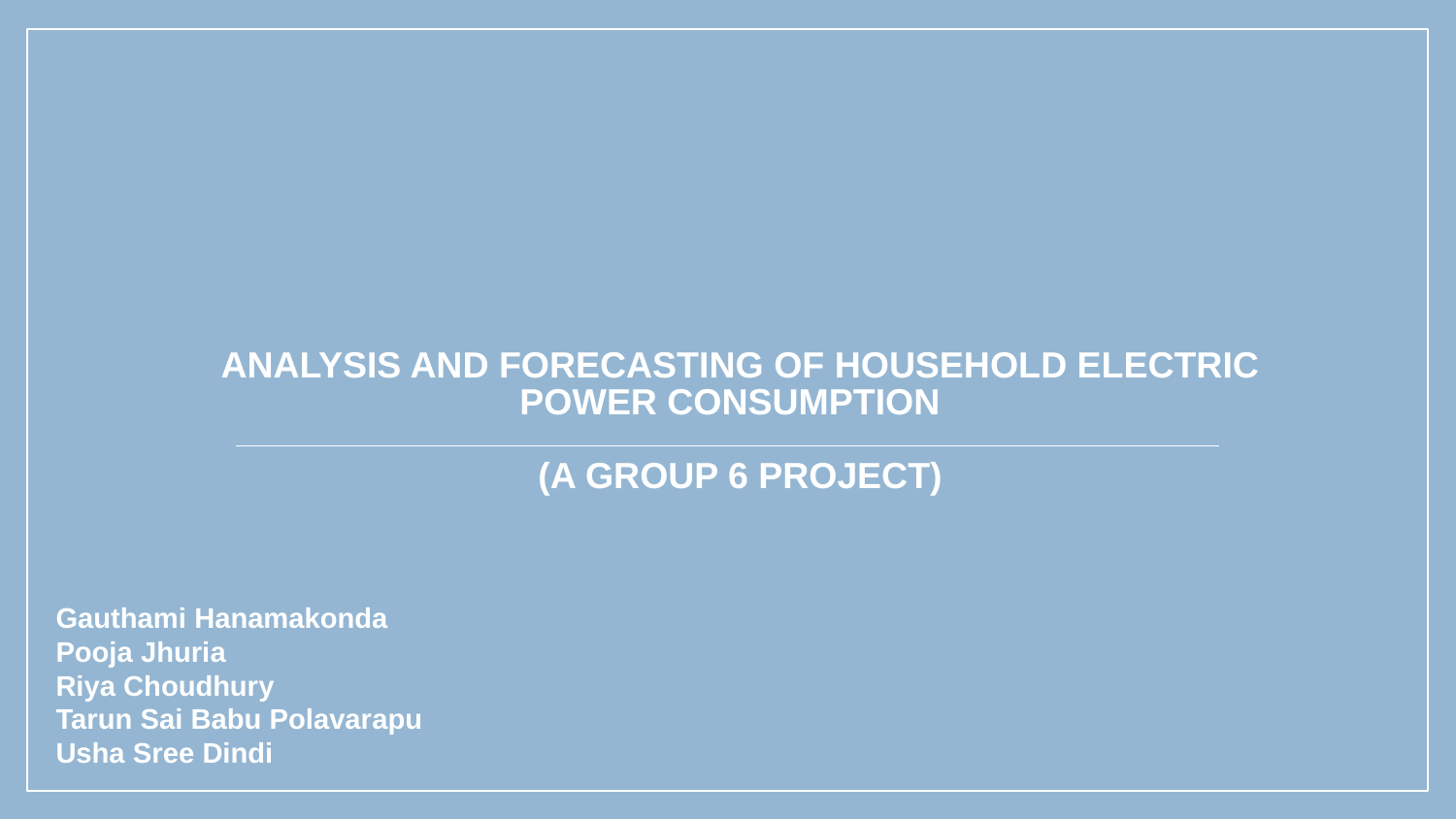

# Analysis and Forecasting of Household Electric Power Consumption  (A Group 6 Project)
Gauthami Hanamakonda
Pooja Jhuria
Riya Choudhury
Tarun Sai Babu Polavarapu
Usha Sree Dindi
1